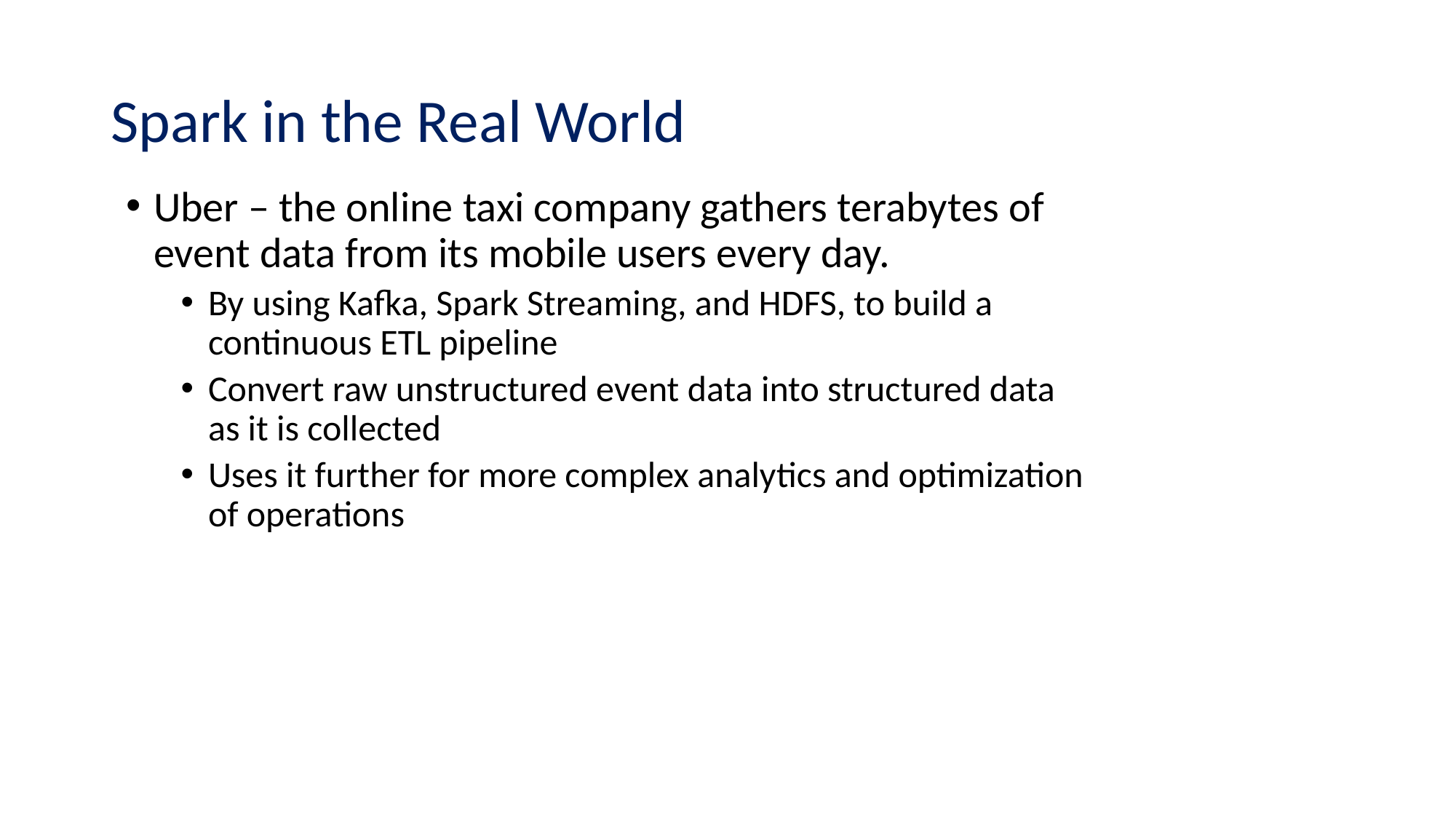

# Spark in the Real World
Uber – the online taxi company gathers terabytes of event data from its mobile users every day.
By using Kafka, Spark Streaming, and HDFS, to build a continuous ETL pipeline
Convert raw unstructured event data into structured data as it is collected
Uses it further for more complex analytics and optimization of operations